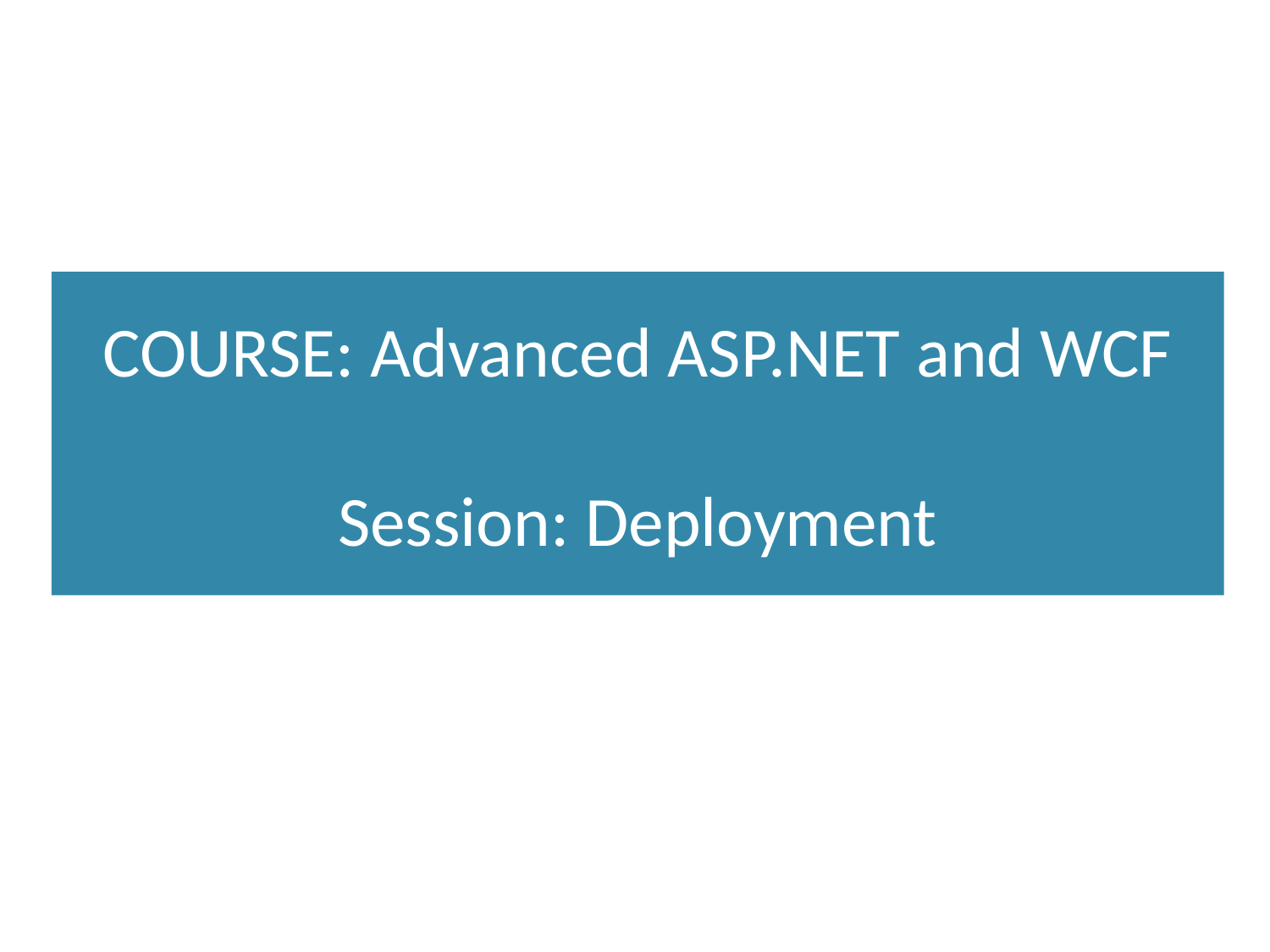

COURSE: Advanced ASP.NET and WCF

Session: Deployment